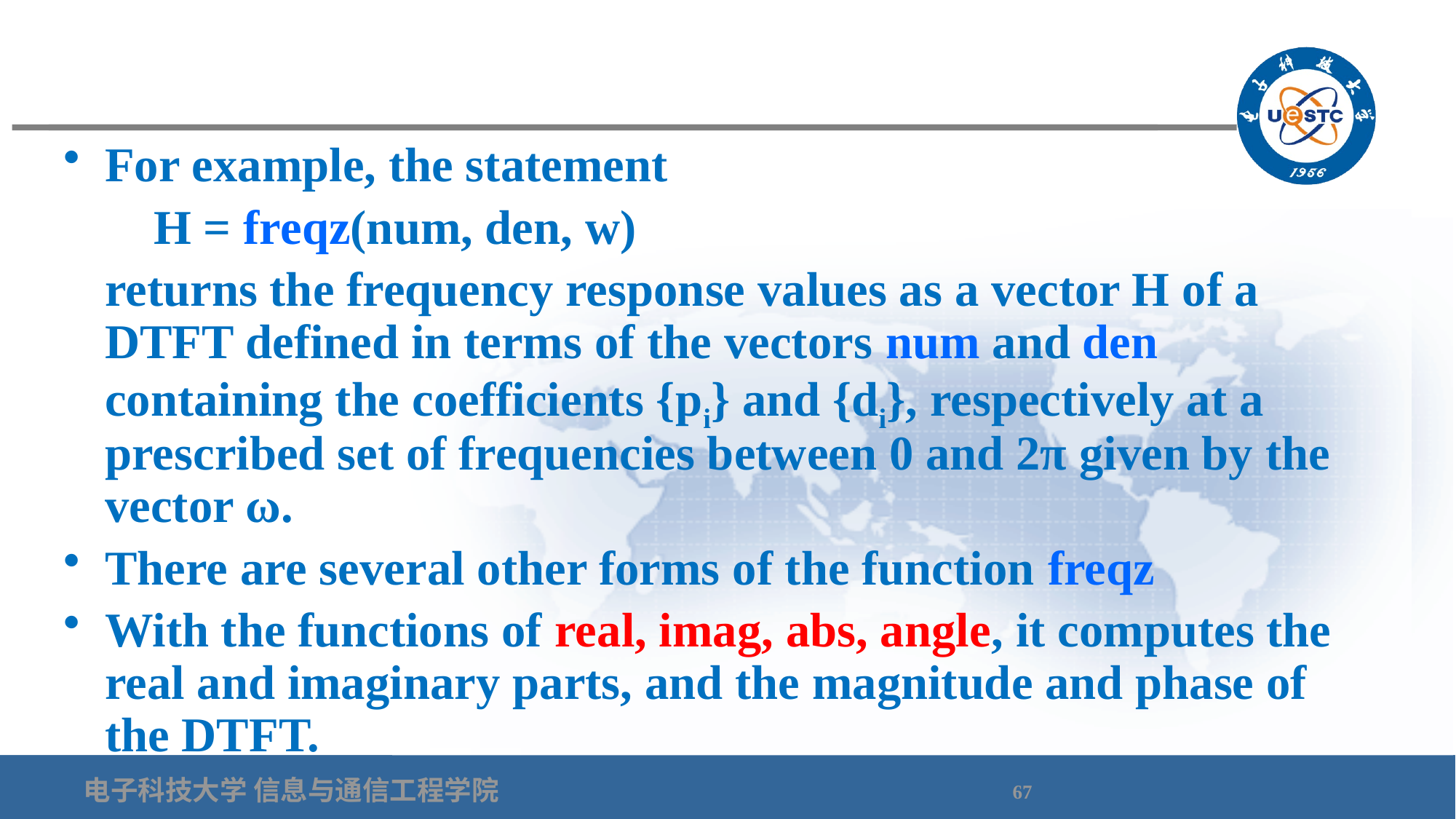

For example, the statement
	    H = freqz(num, den, w)
	returns the frequency response values as a vector H of a DTFT defined in terms of the vectors num and den containing the coefficients {pi} and {di}, respectively at a prescribed set of frequencies between 0 and 2π given by the vector ω.
There are several other forms of the function freqz
With the functions of real, imag, abs, angle, it computes the real and imaginary parts, and the magnitude and phase of the DTFT.